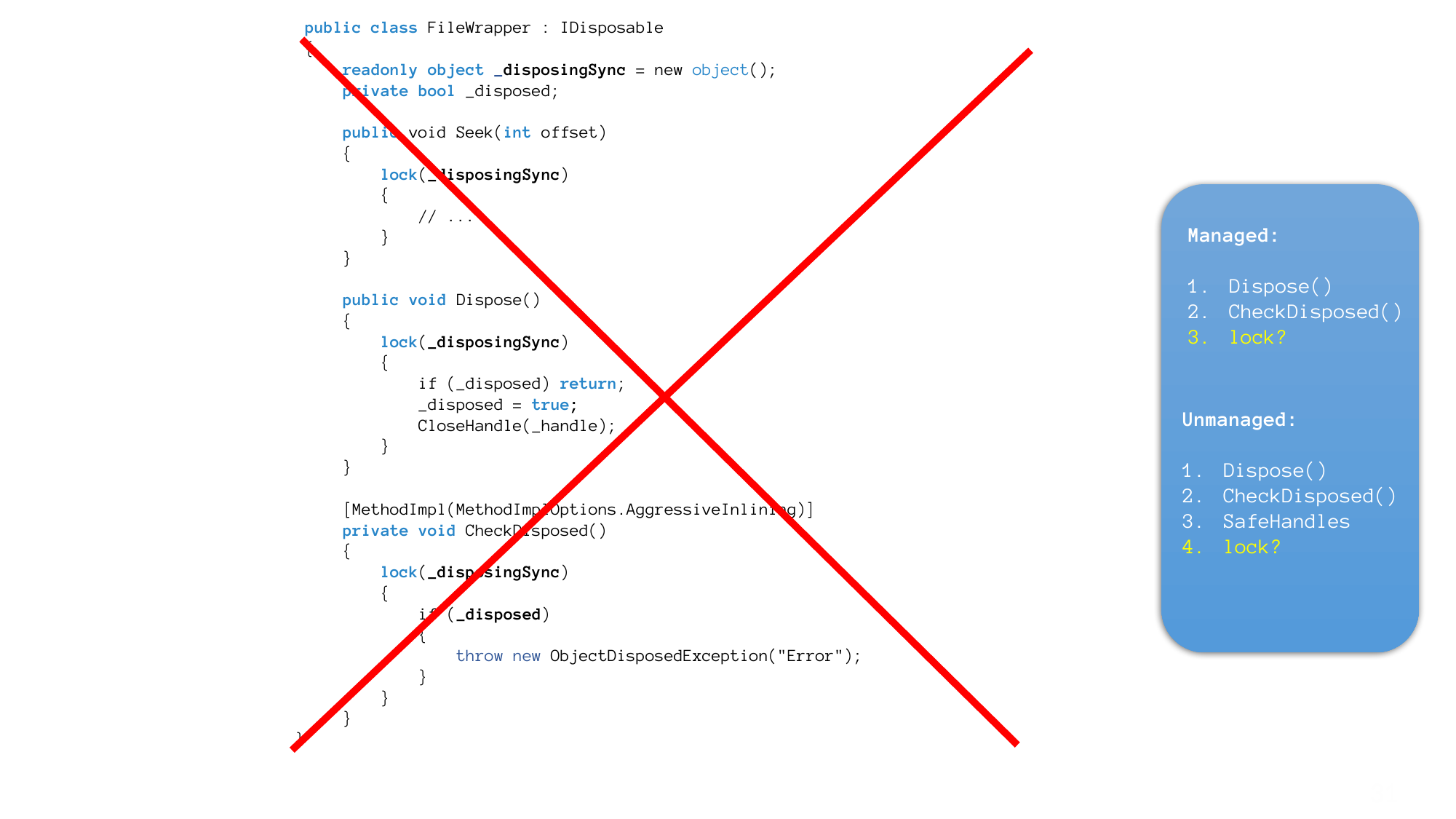

public class FileWrapper : IDisposable
    {
        readonly object _disposingSync = new object();
        private bool _disposed;

        public void Seek(int offset)
        {
            lock(_disposingSync)
            {
                // ...
            }
        }

        public void Dispose()
        {
            lock(_disposingSync)
            {
                if (_disposed) return;
                _disposed = true;
                CloseHandle(_handle);
            }
        }

        [MethodImpl(MethodImplOptions.AggressiveInlining)]
        private void CheckDisposed()
        {
            lock(_disposingSync)
            {
                if (_disposed)
                {
                    throw new ObjectDisposedException("Error");
                }
            }
        }
   }

Managed:

Dispose()
CheckDisposed()
lock?
Unmanaged:

Dispose()
CheckDisposed()
SafeHandles
lock?

31